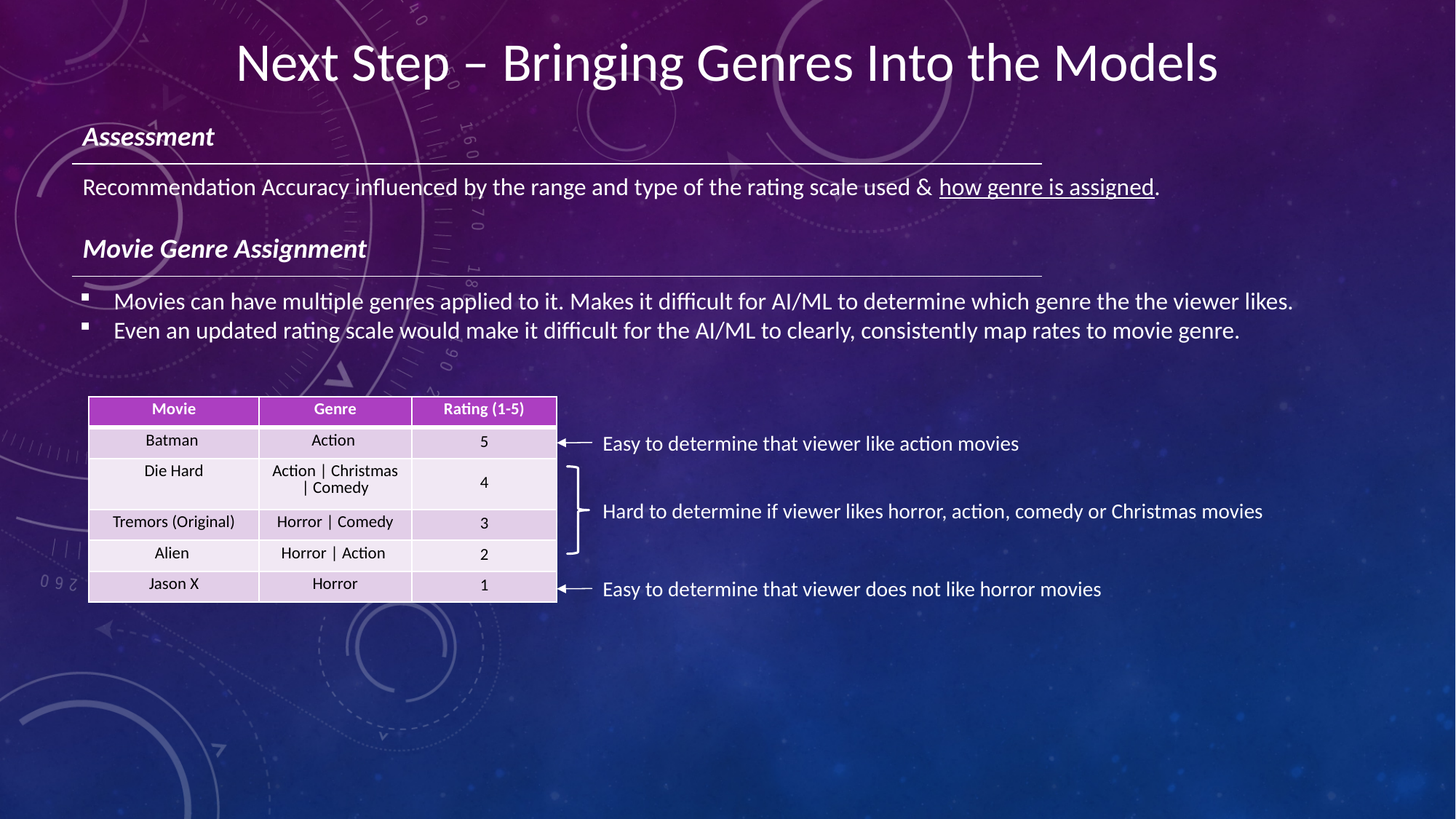

Next Step – Bringing Genres Into the Models
| Assessment |
| --- |
Recommendation Accuracy influenced by the range and type of the rating scale used & how genre is assigned.

| Movie Genre Assignment |
| --- |
Movies can have multiple genres applied to it. Makes it difficult for AI/ML to determine which genre the the viewer likes.
Even an updated rating scale would make it difficult for the AI/ML to clearly, consistently map rates to movie genre.
| Movie | Genre | Rating (1-5) |
| --- | --- | --- |
| Batman | Action | 5 |
| Die Hard | Action | Christmas | Comedy | 4 |
| Tremors (Original) | Horror | Comedy | 3 |
| Alien | Horror | Action | 2 |
| Jason X | Horror | 1 |
Easy to determine that viewer like action movies

Hard to determine if viewer likes horror, action, comedy or Christmas movies
Easy to determine that viewer does not like horror movies